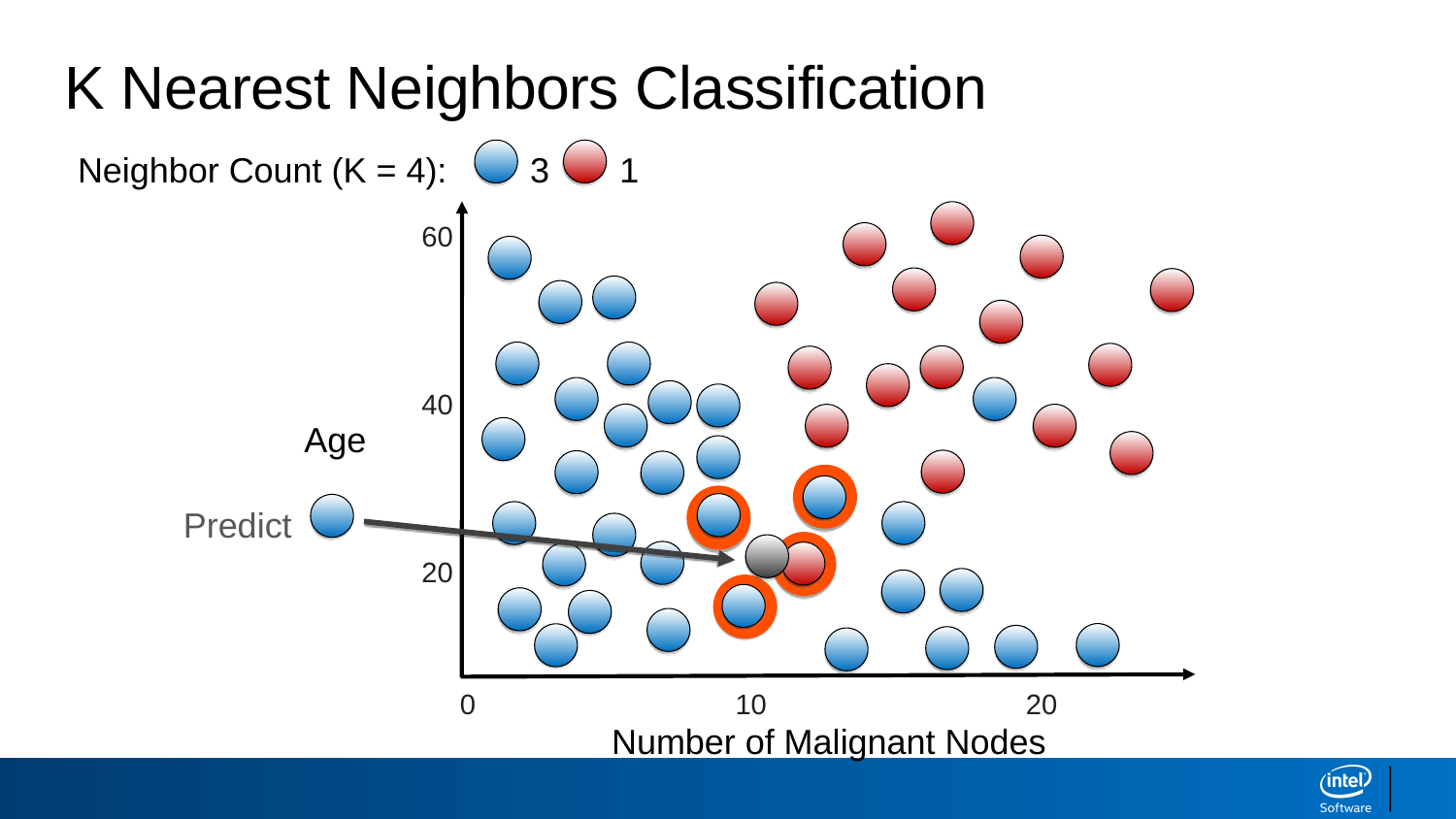

K Nearest Neighbors Classification
Neighbor Count (K = 4):
3
1

60

40

Age

Predict

20

0
10
20

Number of Malignant Nodes